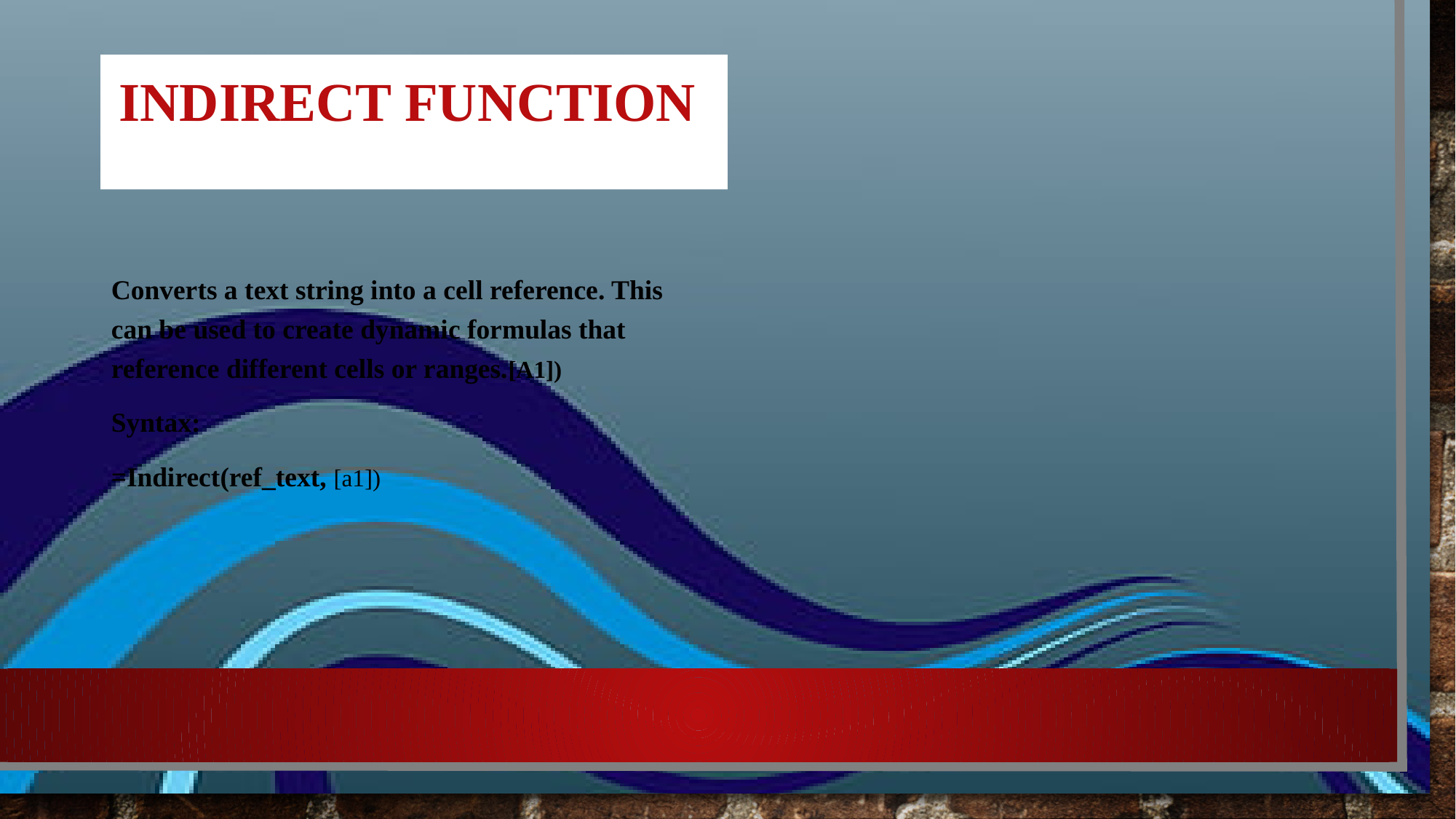

# INDIRECT FUNCTION

Converts a text string into a cell reference. This can be used to create dynamic formulas that reference different cells or ranges.[A1])
Syntax:
=Indirect(ref_text, [a1])